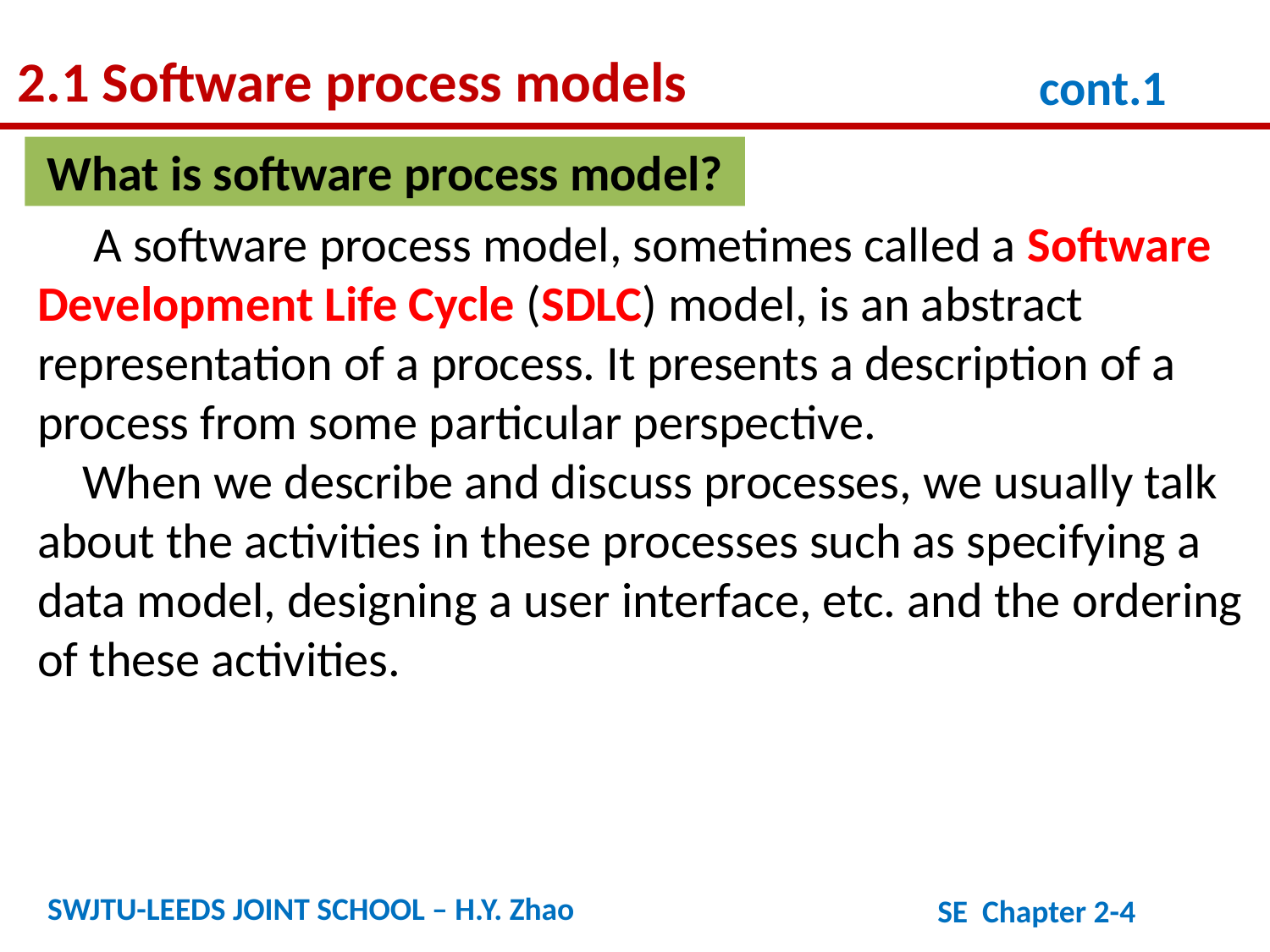

2.1 Software process models
cont.1
What is software process model?
     A software process model, sometimes called a Software Development Life Cycle (SDLC) model, is an abstract representation of a process. It presents a description of a process from some particular perspective.
    When we describe and discuss processes, we usually talk about the activities in these processes such as specifying a data model, designing a user interface, etc. and the ordering of these activities.
SWJTU-LEEDS JOINT SCHOOL – H.Y. Zhao
SE  Chapter 2-4